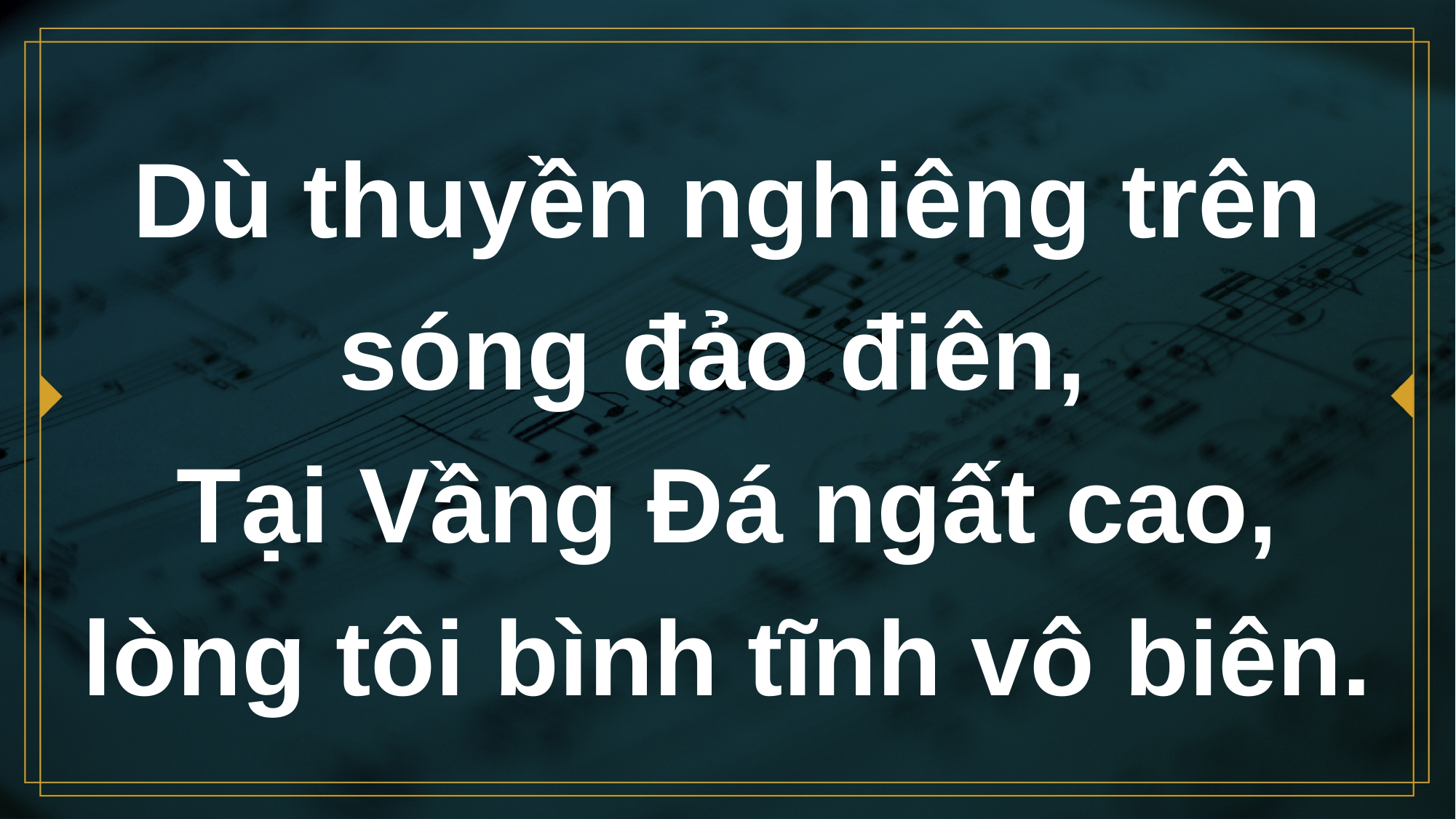

# Dù thuyền nghiêng trên sóng đảo điên, Tại Vầng Đá ngất cao, lòng tôi bình tĩnh vô biên.